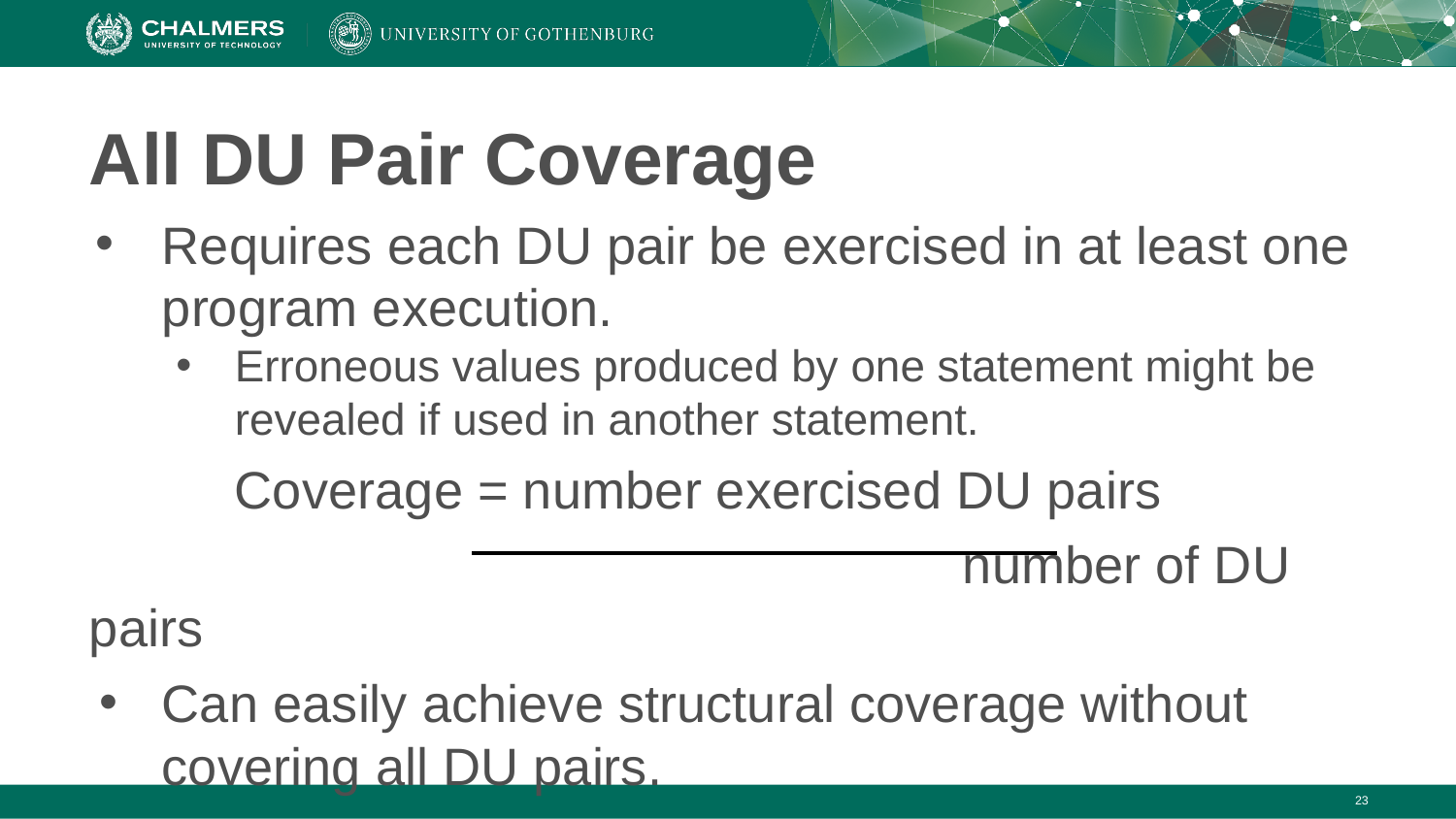

# All DU Pair Coverage
Requires each DU pair be exercised in at least one program execution.
Erroneous values produced by one statement might be revealed if used in another statement.
	Coverage = number exercised DU pairs
						number of DU pairs
Can easily achieve structural coverage without covering all DU pairs.
23